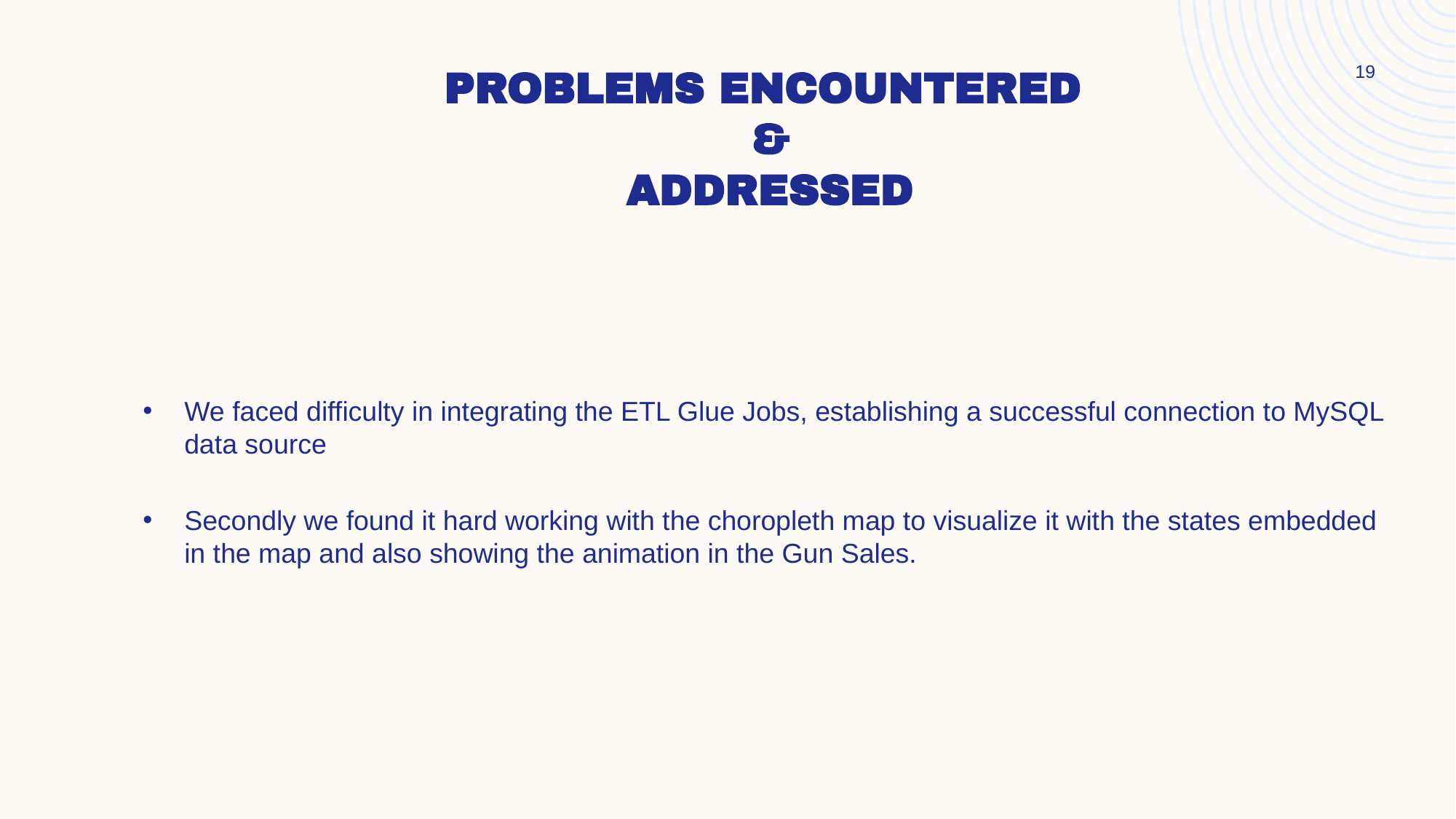

# Problems encountered & Addressed
19
We faced difficulty in integrating the ETL Glue Jobs, establishing a successful connection to MySQL data source

Secondly we found it hard working with the choropleth map to visualize it with the states embedded in the map and also showing the animation in the Gun Sales.